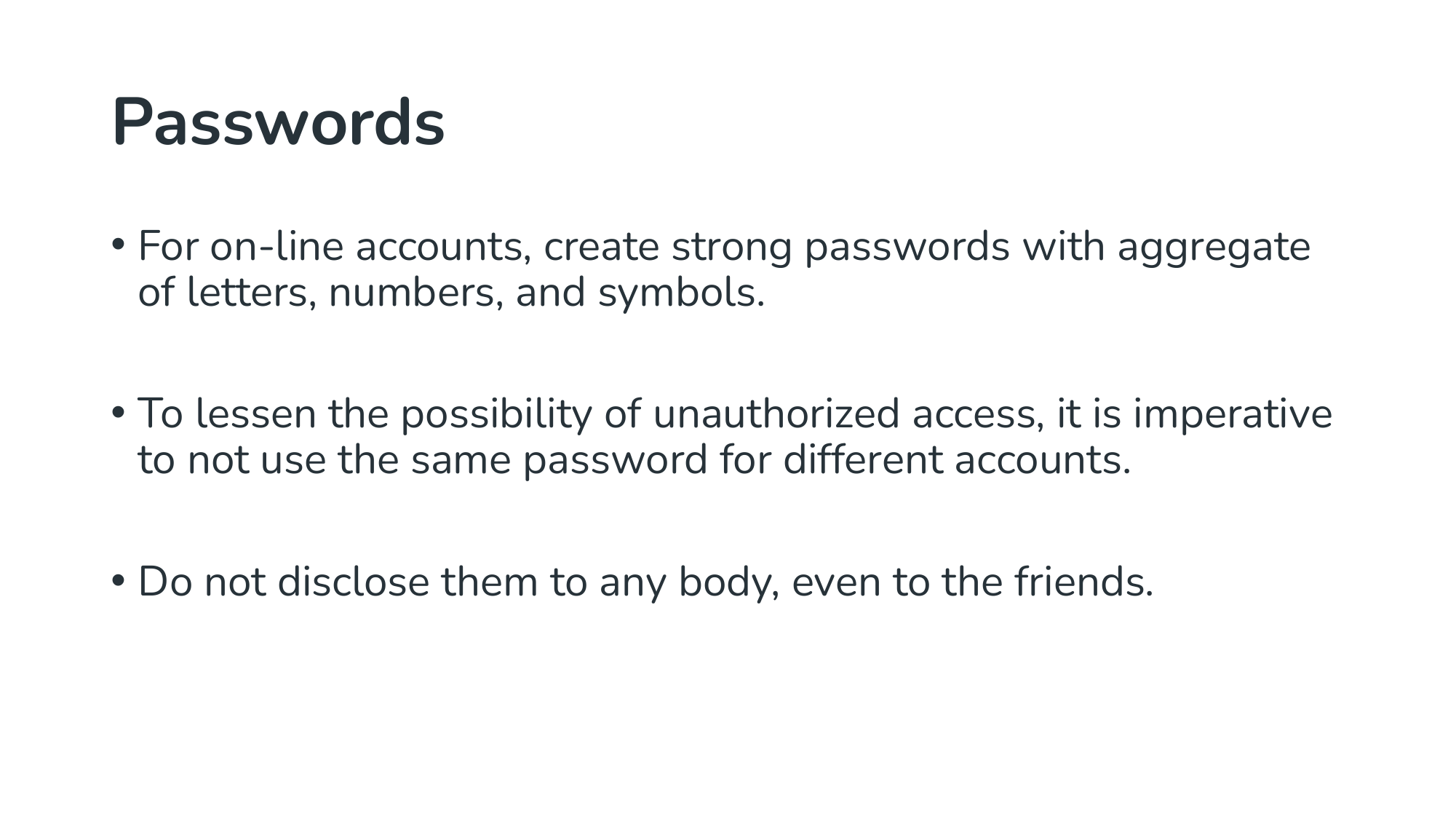

# Passwords
For on-line accounts, create strong passwords with aggregate of letters, numbers, and symbols.

To lessen the possibility of unauthorized access, it is imperative to not use the same password for different accounts.

Do not disclose them to any body, even to the friends.